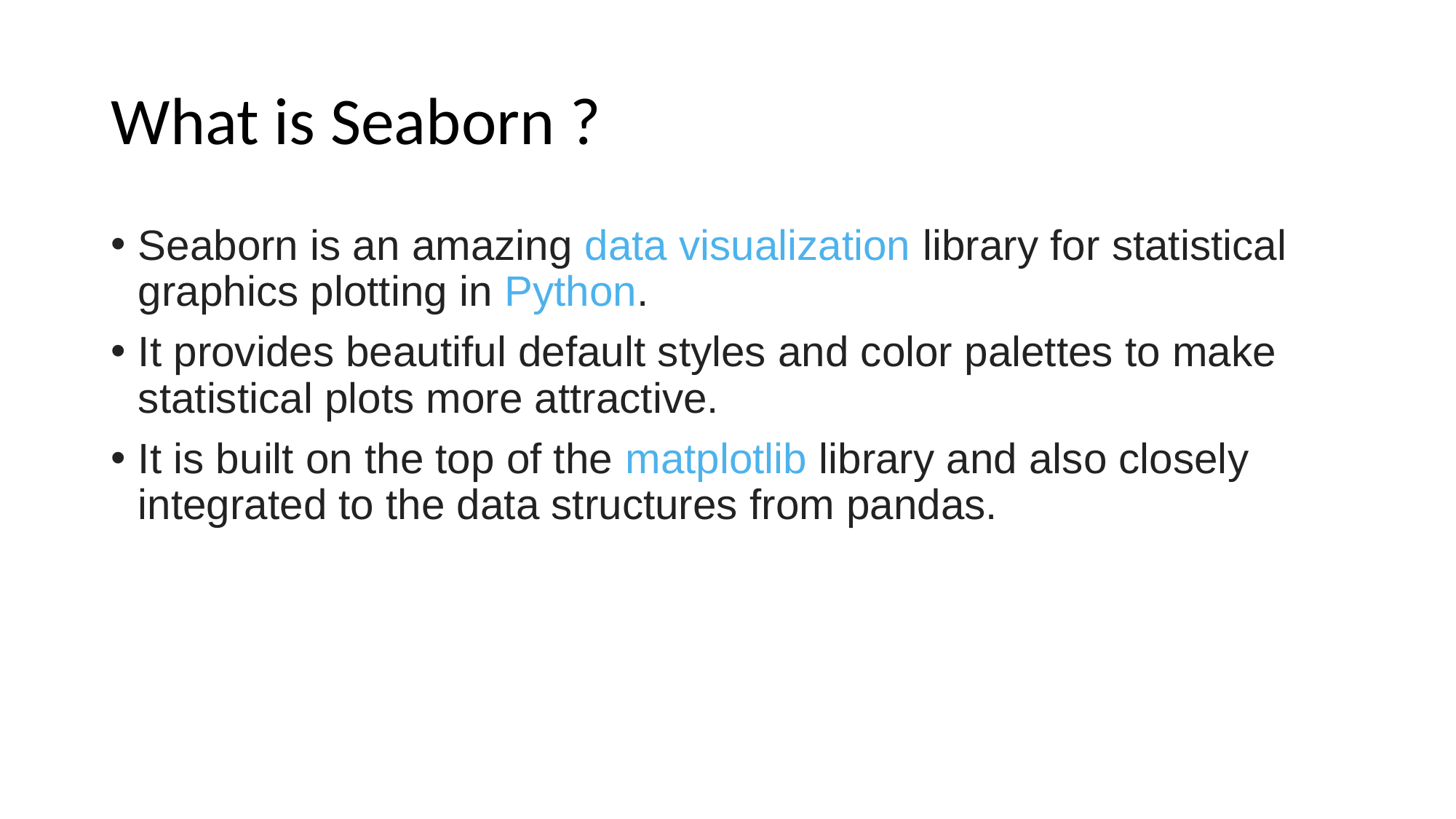

# What is Seaborn ?
Seaborn is an amazing data visualization library for statistical graphics plotting in Python.
It provides beautiful default styles and color palettes to make statistical plots more attractive.
It is built on the top of the matplotlib library and also closely integrated to the data structures from pandas.